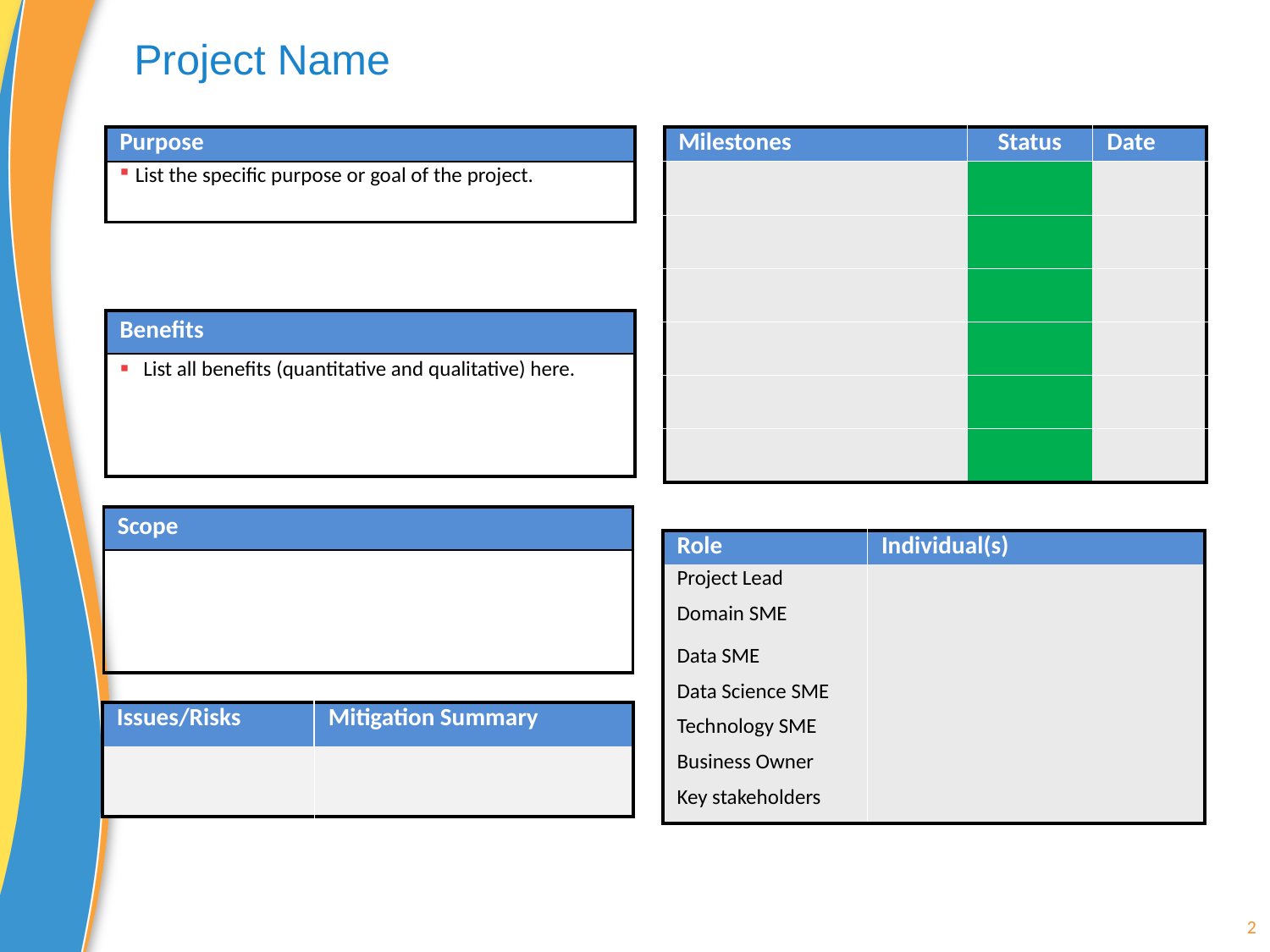

# Project Name
| Purpose |
| --- |
| List the specific purpose or goal of the project. |
| Milestones | Status | Date |
| --- | --- | --- |
|  |  |  |
|  |  |  |
|  |  |  |
|  |  |  |
|  |  |  |
|  |  |  |
| Benefits |
| --- |
| List all benefits (quantitative and qualitative) here. |
| Scope |
| --- |
|  |
| Role | Individual(s) |
| --- | --- |
| Project Lead |  |
| Domain SME |  |
| Data SME |  |
| Data Science SME |  |
| Technology SME |  |
| Business Owner |  |
| Key stakeholders |  |
| Issues/Risks | Mitigation Summary |
| --- | --- |
|  |  |
2